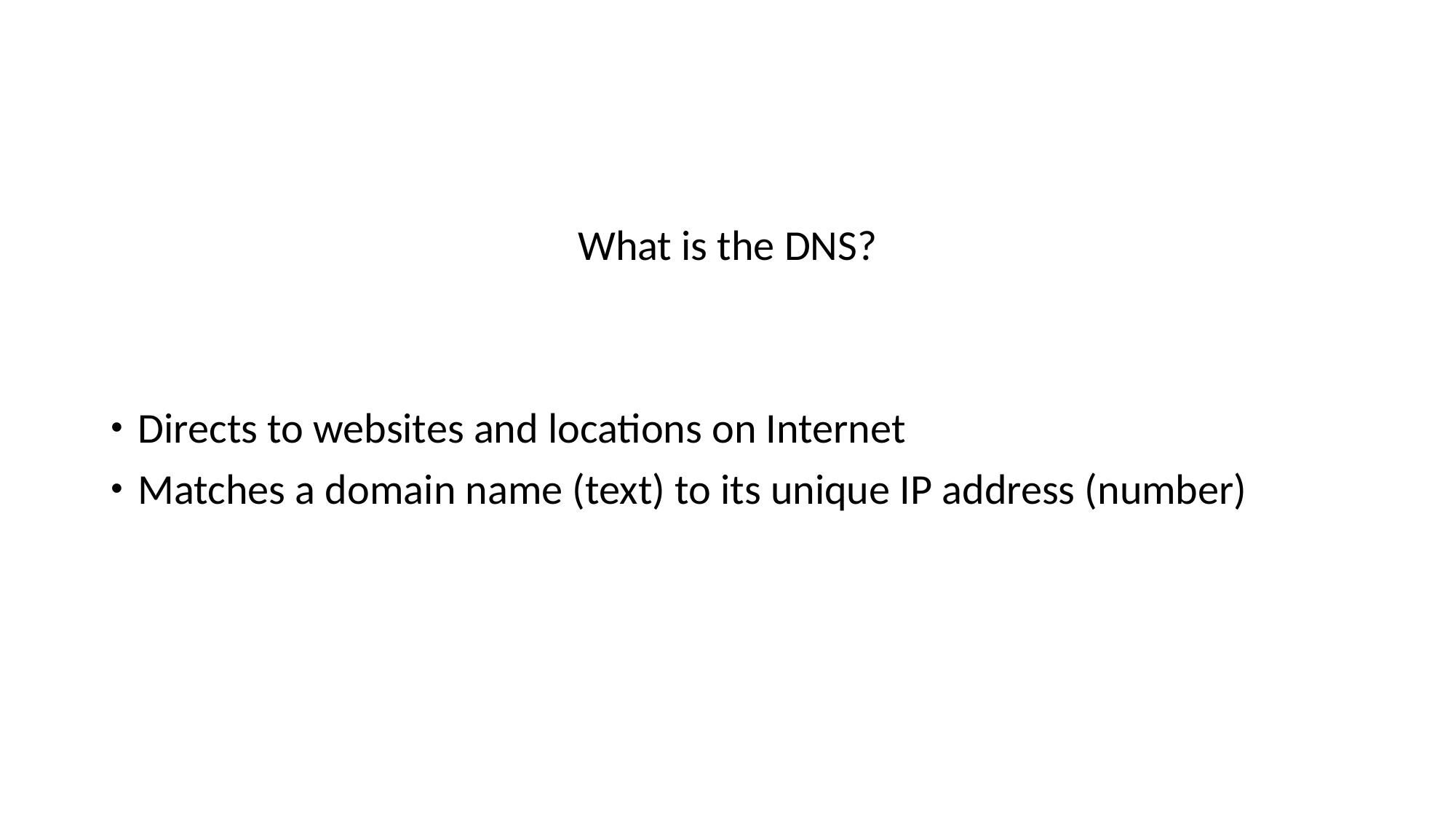

#
What is the DNS?

Directs to websites and locations on Internet
Matches a domain name (text) to its unique IP address (number)